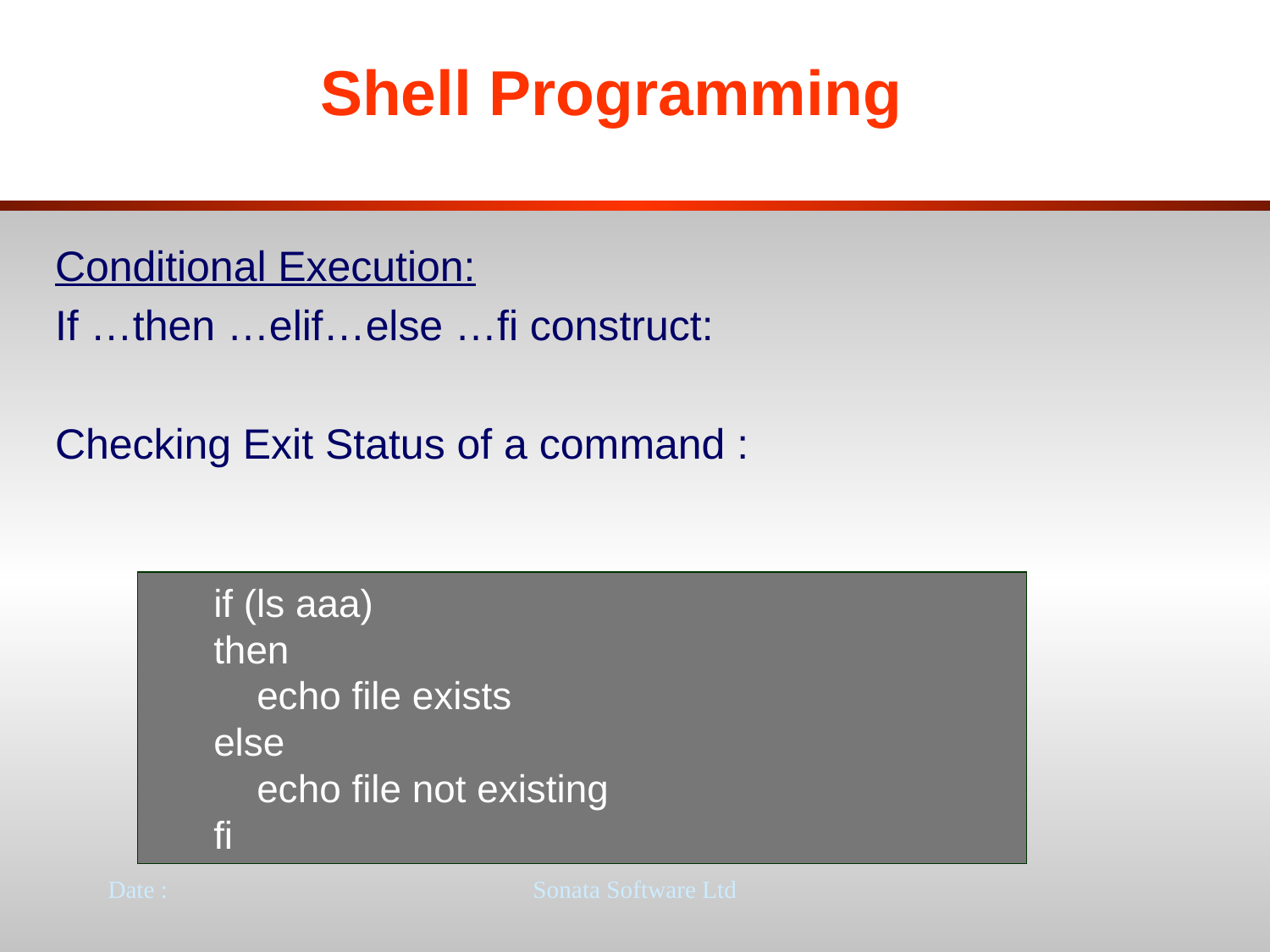

# Shell Programming
Conditional Execution:
If …then …elif…else …fi construct:

Checking Exit Status of a command :

if (ls aaa)
then
    echo file exists
else
    echo file not existing
fi

Date :
Sonata Software Ltd